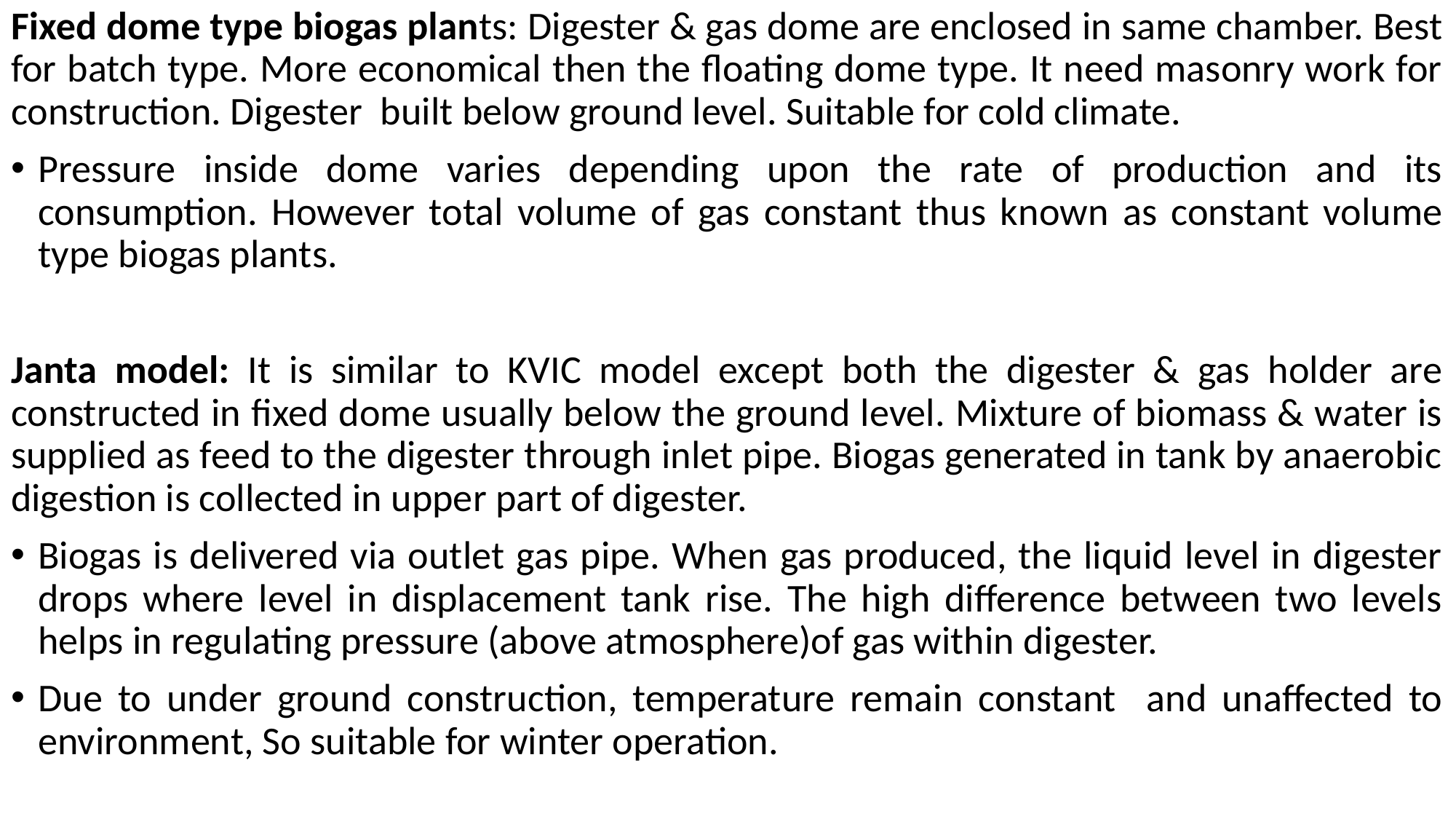

Fixed dome type biogas plants: Digester & gas dome are enclosed in same chamber. Best for batch type. More economical then the floating dome type. It need masonry work for construction. Digester  built below ground level. Suitable for cold climate.
Pressure inside dome varies depending upon the rate of production and its consumption. However total volume of gas constant thus known as constant volume type biogas plants.

Janta model: It is similar to KVIC model except both the digester & gas holder are constructed in fixed dome usually below the ground level. Mixture of biomass & water is supplied as feed to the digester through inlet pipe. Biogas generated in tank by anaerobic digestion is collected in upper part of digester.
Biogas is delivered via outlet gas pipe. When gas produced, the liquid level in digester drops where level in displacement tank rise. The high difference between two levels helps in regulating pressure (above atmosphere)of gas within digester.
Due to under ground construction, temperature remain constant  and unaffected to environment, So suitable for winter operation.